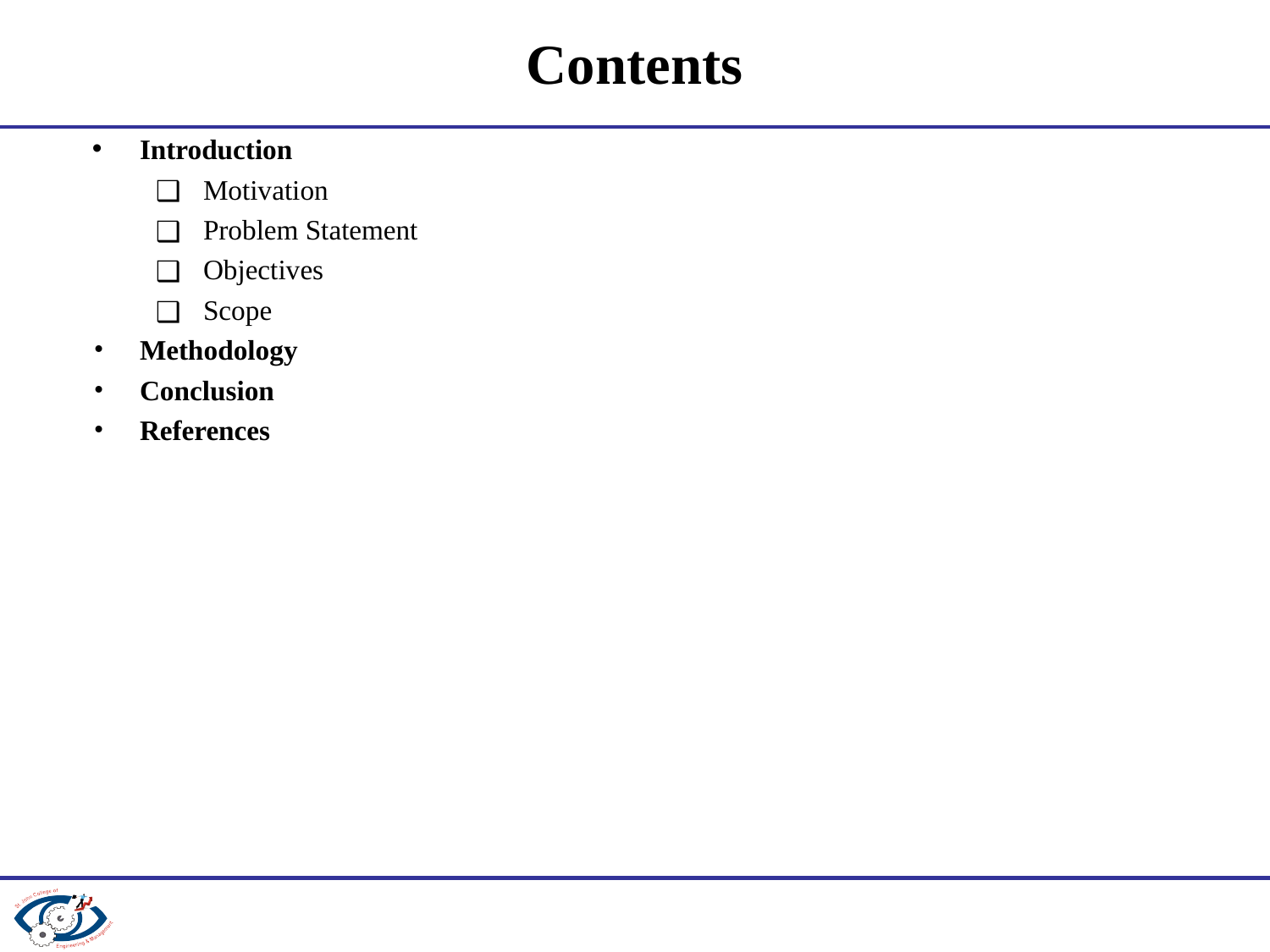

2
# Contents
Introduction
Motivation
Problem Statement
Objectives
Scope
Methodology
Conclusion
References